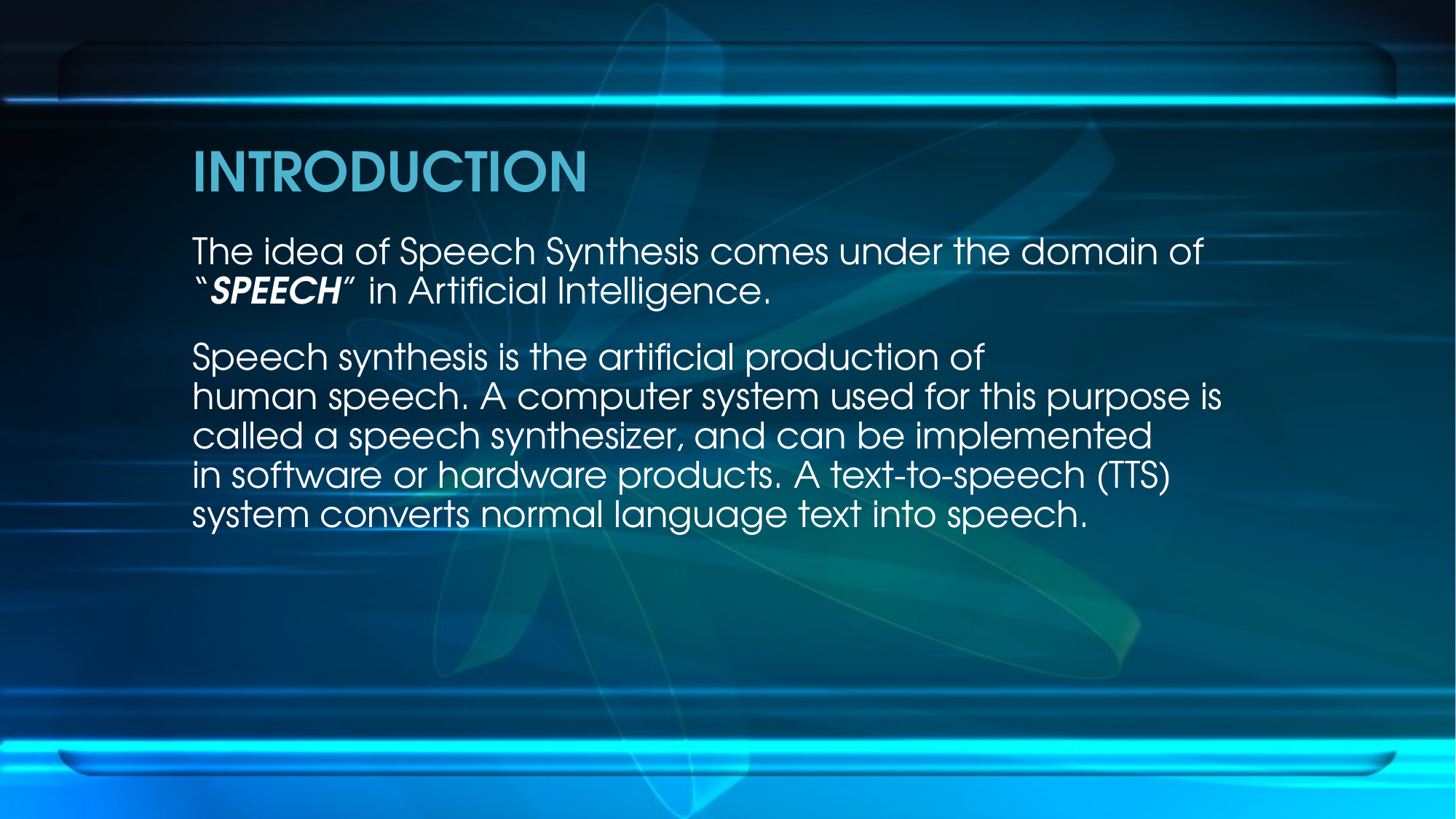

# INTRODUCTION
The idea of Speech Synthesis comes under the domain of “SPEECH” in Artificial Intelligence.
Speech synthesis is the artificial production of human speech. A computer system used for this purpose is called a speech synthesizer, and can be implemented in software or hardware products. A text-to-speech (TTS) system converts normal language text into speech.